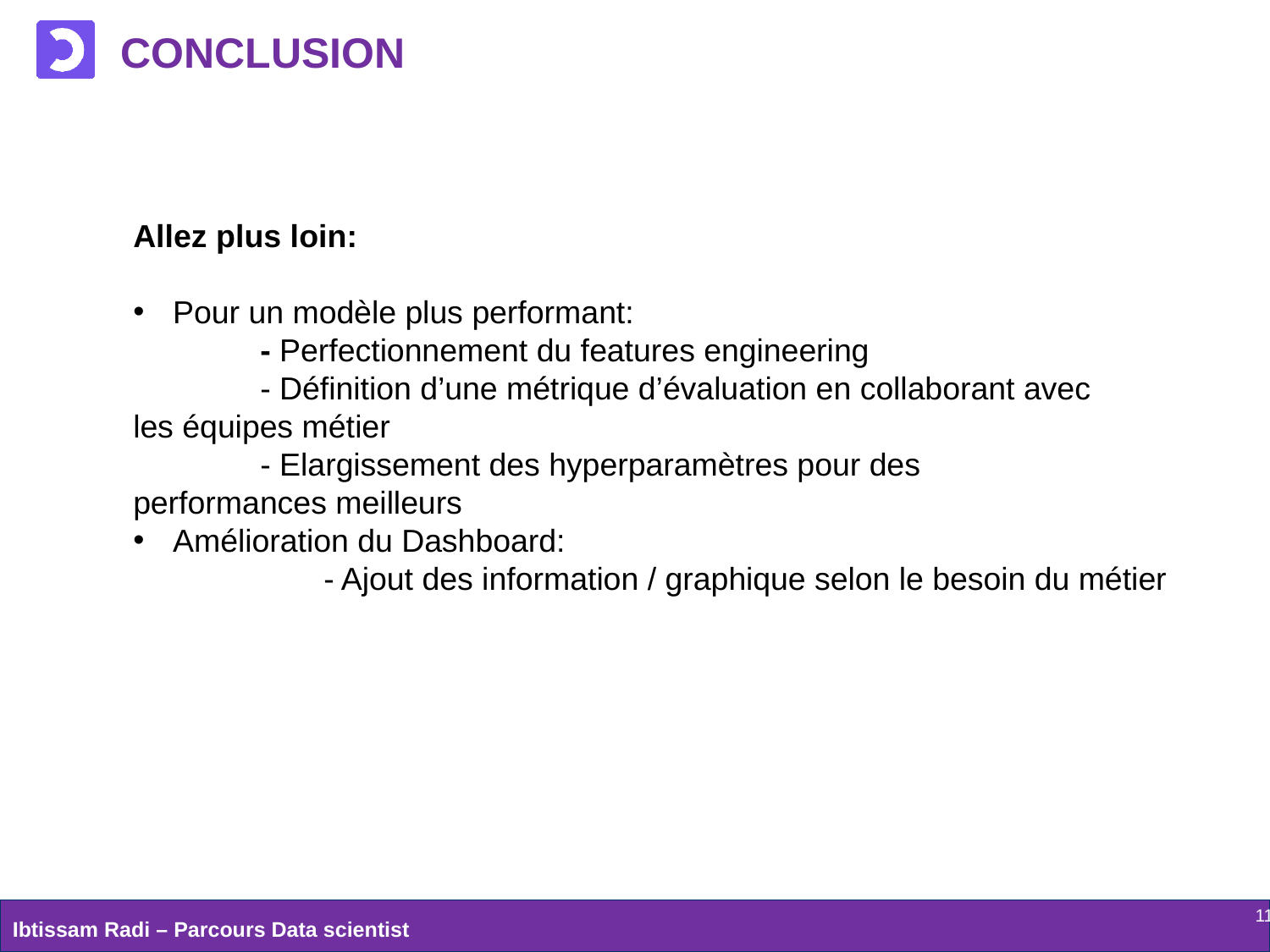

# Conclusion
Allez plus loin:

Pour un modèle plus performant:
	- Perfectionnement du features engineering
	- Définition d’une métrique d’évaluation en collaborant avec 	les équipes métier
	- Elargissement des hyperparamètres pour des 	performances meilleurs
Amélioration du Dashboard:
	- Ajout des information / graphique selon le besoin du métier